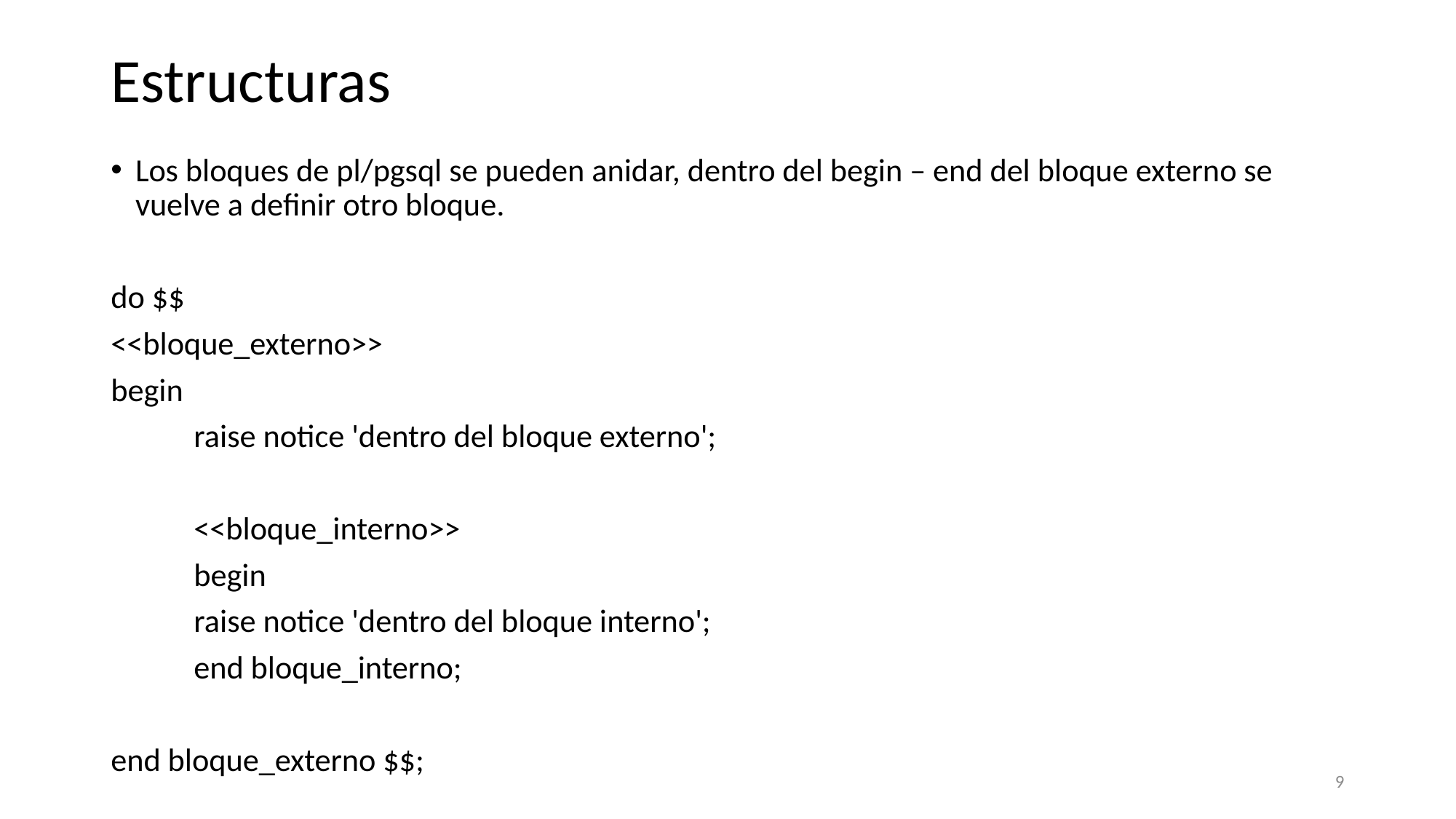

# Estructuras
Los bloques de pl/pgsql se pueden anidar, dentro del begin – end del bloque externo se vuelve a definir otro bloque.

do $$
<<bloque_externo>>
begin
	raise notice 'dentro del bloque externo';

	<<bloque_interno>>
	begin
		raise notice 'dentro del bloque interno';
	end bloque_interno;

end bloque_externo $$;

9